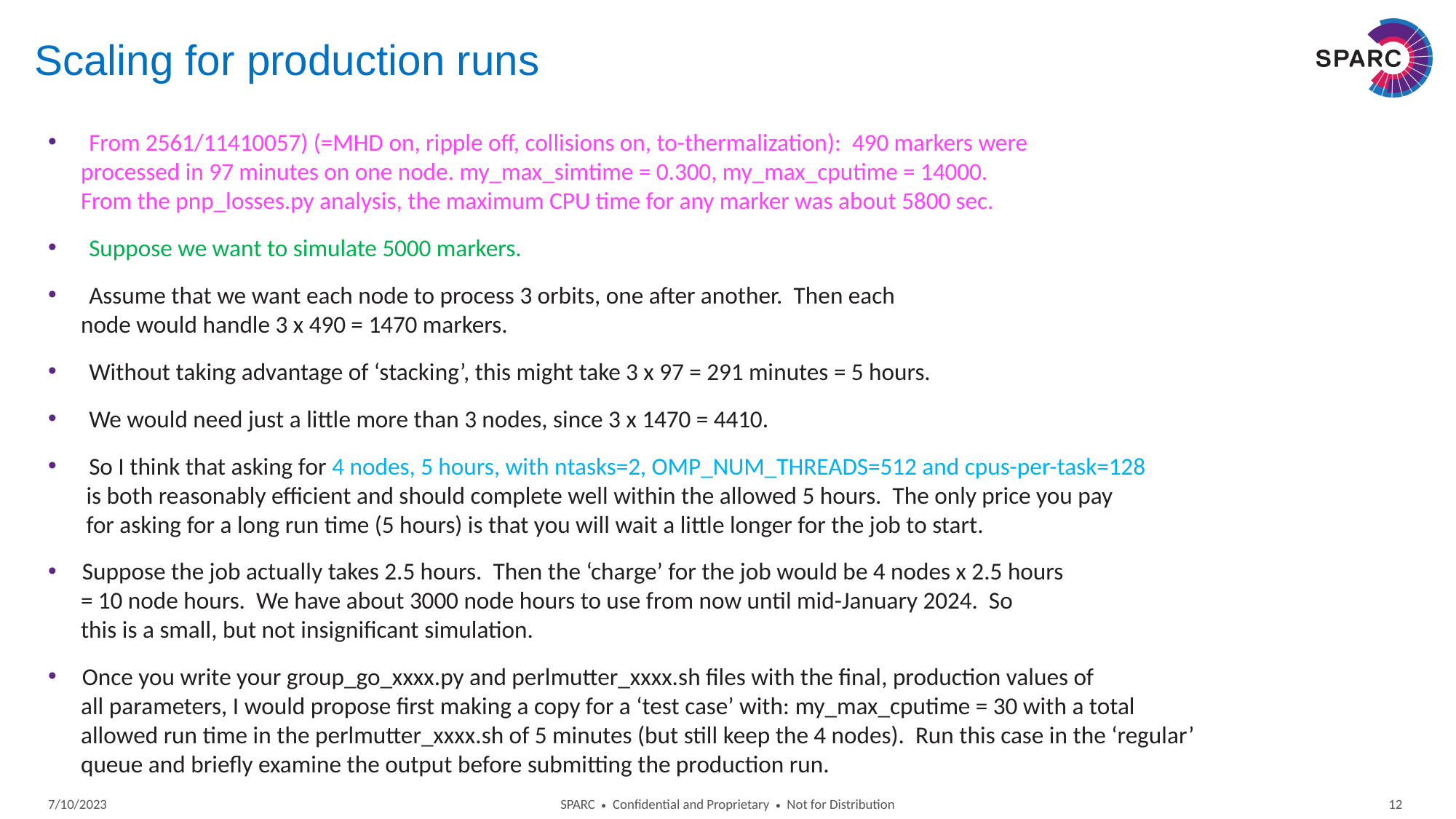

# Scaling for production runs
From 2561/11410057) (=MHD on, ripple off, collisions on, to-thermalization):  490 markers were
      processed in 97 minutes on one node. my_max_simtime = 0.300, my_max_cputime = 14000.
      From the pnp_losses.py analysis, the maximum CPU time for any marker was about 5800 sec.

Suppose we want to simulate 5000 markers.

Assume that we want each node to process 3 orbits, one after another.  Then each
      node would handle 3 x 490 = 1470 markers.

Without taking advantage of ‘stacking’, this might take 3 x 97 = 291 minutes = 5 hours.

We would need just a little more than 3 nodes, since 3 x 1470 = 4410.

So I think that asking for 4 nodes, 5 hours, with ntasks=2, OMP_NUM_THREADS=512 and cpus-per-task=128
       is both reasonably efficient and should complete well within the allowed 5 hours.  The only price you pay
       for asking for a long run time (5 hours) is that you will wait a little longer for the job to start.

Suppose the job actually takes 2.5 hours.  Then the ‘charge’ for the job would be 4 nodes x 2.5 hours
      = 10 node hours.  We have about 3000 node hours to use from now until mid-January 2024.  So
      this is a small, but not insignificant simulation.

Once you write your group_go_xxxx.py and perlmutter_xxxx.sh files with the final, production values of
      all parameters, I would propose first making a copy for a ‘test case’ with: my_max_cputime = 30 with a total
      allowed run time in the perlmutter_xxxx.sh of 5 minutes (but still keep the 4 nodes).  Run this case in the ‘regular’
      queue and briefly examine the output before submitting the production run.